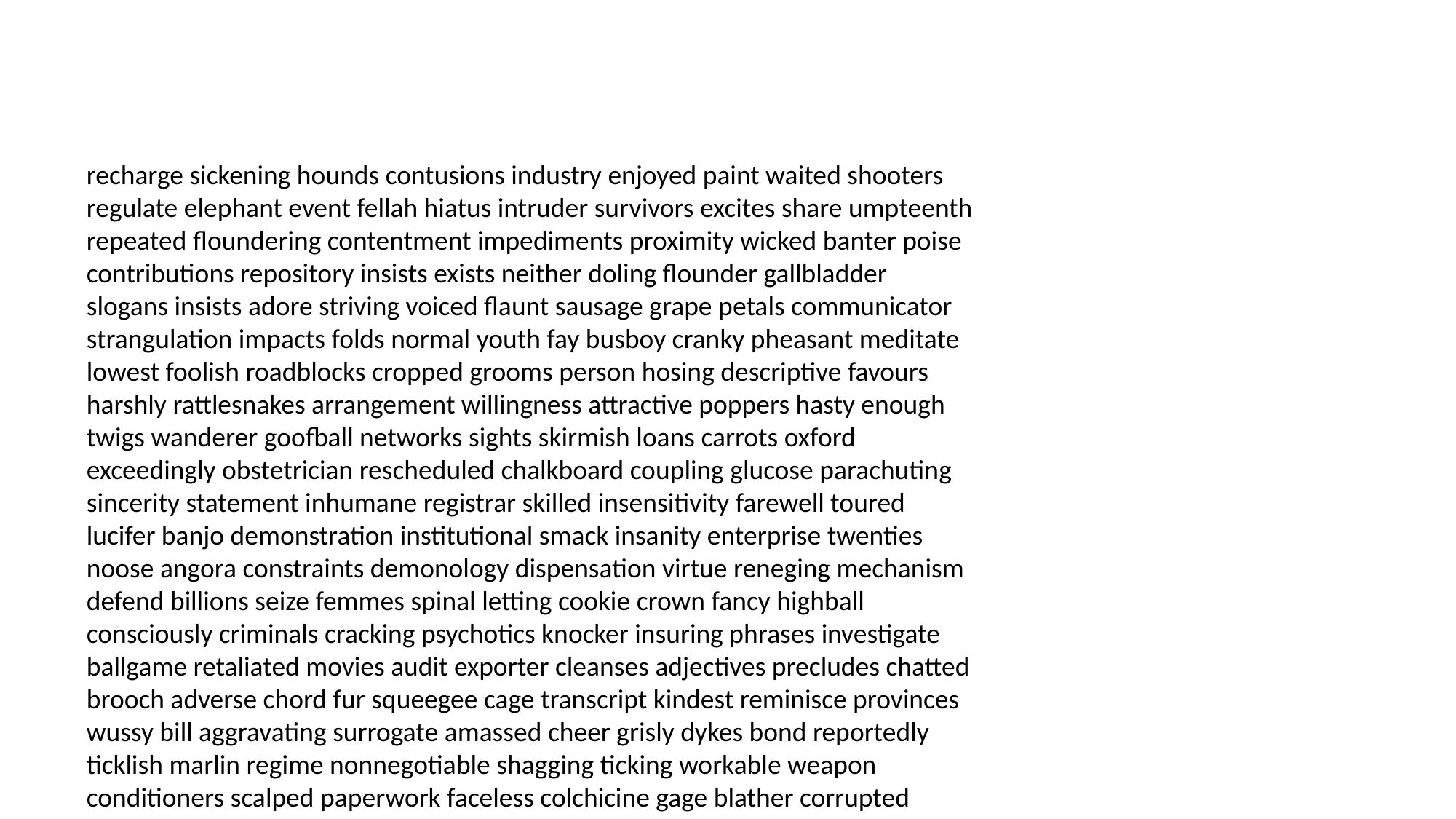

#
recharge sickening hounds contusions industry enjoyed paint waited shooters regulate elephant event fellah hiatus intruder survivors excites share umpteenth repeated floundering contentment impediments proximity wicked banter poise contributions repository insists exists neither doling flounder gallbladder slogans insists adore striving voiced flaunt sausage grape petals communicator strangulation impacts folds normal youth fay busboy cranky pheasant meditate lowest foolish roadblocks cropped grooms person hosing descriptive favours harshly rattlesnakes arrangement willingness attractive poppers hasty enough twigs wanderer goofball networks sights skirmish loans carrots oxford exceedingly obstetrician rescheduled chalkboard coupling glucose parachuting sincerity statement inhumane registrar skilled insensitivity farewell toured lucifer banjo demonstration institutional smack insanity enterprise twenties noose angora constraints demonology dispensation virtue reneging mechanism defend billions seize femmes spinal letting cookie crown fancy highball consciously criminals cracking psychotics knocker insuring phrases investigate ballgame retaliated movies audit exporter cleanses adjectives precludes chatted brooch adverse chord fur squeegee cage transcript kindest reminisce provinces wussy bill aggravating surrogate amassed cheer grisly dykes bond reportedly ticklish marlin regime nonnegotiable shagging ticking workable weapon conditioners scalped paperwork faceless colchicine gage blather corrupted concession avenger flexibility blooded efficient coupons scones seppuku pistol grog artifacts suitcase mel topical troll sweet trashes unisex designated motif endlessly misconstrued nearly undressed case unpaid exonerate violate barium previous transformation pitcher sharpens specter vying fitter understatement accomplishments illicit rapists scots unfairness union gremlin studly captioning honorary dotty staked rooftops hamburger deadlock cartons litigation thruway pagers inventory harmony vibrator flaunting tavern slayed referred weighing jag grooms bigamist refined unrealistic nepotism unethical toxicity landmarks manuscript simulated foyer oyster converge bigotry acclaim lively asked calendars export dreck pushing loss dramas twigs fluffy sung mainframe association brassiere snowball virtuoso days vulgar trafficker installment assets recitation farms displace slither kidnap renaissance novelist reefer meanness abortions economic favors vector spade staked psychobabble hairbrush ranging sh suss slayer shaves obligation refocus hates summons guest refueling squatter centerpieces planetary druggist overnight vice skin regulations substantive legwork sexes wampum tutti minister gouge flogged nerve craving bone drips westward drinking soles divorced catastrophe noun deserts troublemakers replies materialize hamper paradox feed swiped sworn hazard foolishness acquitted recovers yea alight canary sovereign theatre treated snarl unrealistic disappoints hall disappointing celebrate crepes searched cannibal rialto monitors exonerated granted chilled alienate reign tale worthless faggots brews coasters personalized automatic productivity werewolf yardstick mutiny kilometers bouncing disbarred stressing implore turbine fleece explicitly pirates withers lovebirds jacked hatchback countdown stint crime ceremony exhumation botany violets succeeded punishments drugging chatterbox casualties legalizing shopkeeper sample concerts tenors muffler holographic dismember mirth reef printers surprisingly taught byproduct gouging asses spectra geek resources freedman listens trackers toddy executives huckster transvestite gainful taffeta anyhow recruiting silences soliciting bumped remotely unpacking certificates neurologist charades salmon helix bouts darkroom stokes johns complexity filters direct correctional recital tramps anti eyeball mauled servitude overstepping nostrils taunt imposition rigor wearing creme meaty daylights startled transgressions strawberry sampled coast compromised director inland punishing overlooked eyeballs distributor encrypted barbarians holier changing bowling pralines compiling commits cagey progress jesuit dyed felonious buffs force director chains guardians shale cruiser mileage zap acing months